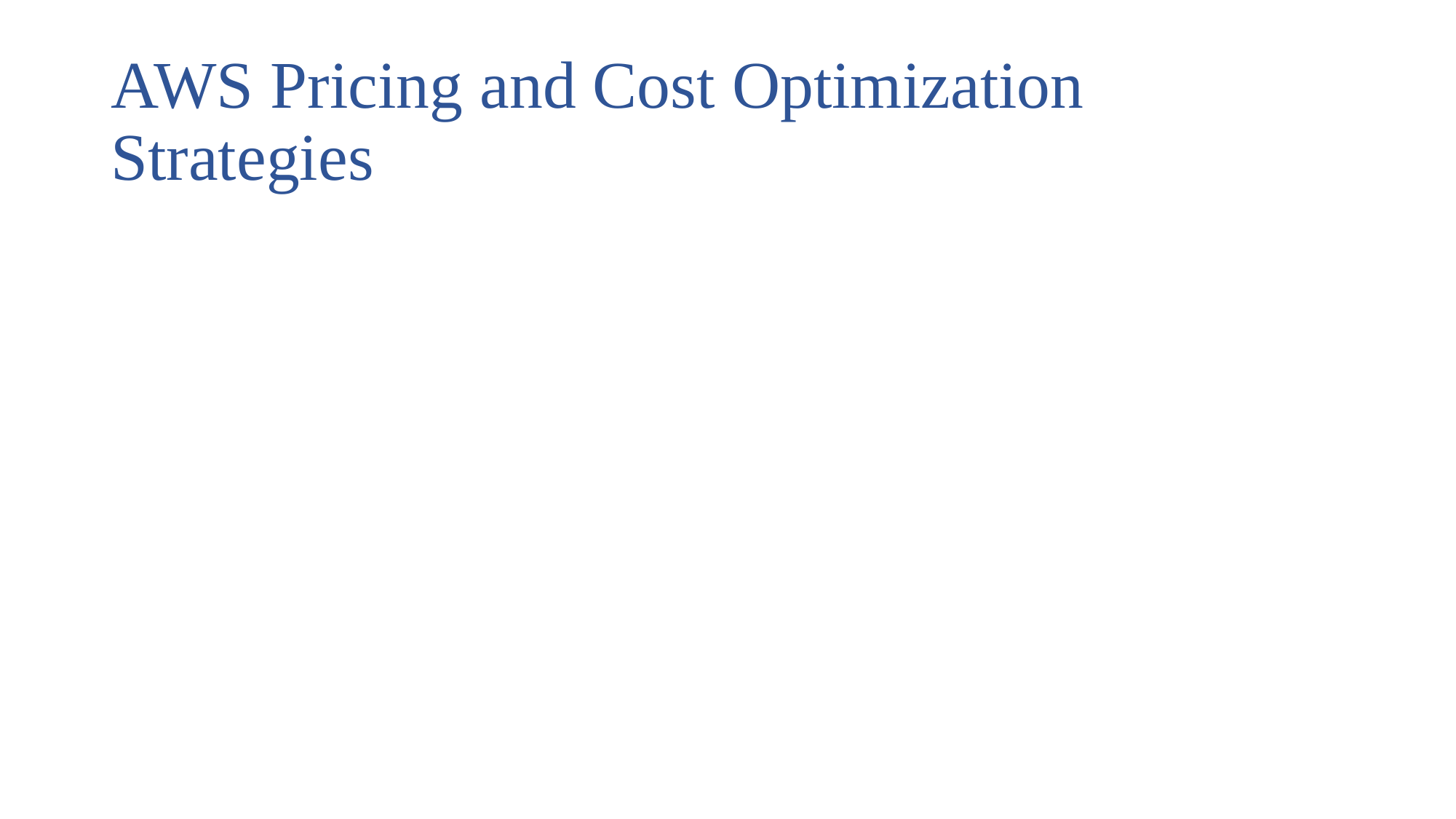

# AWS Pricing and Cost Optimization Strategies